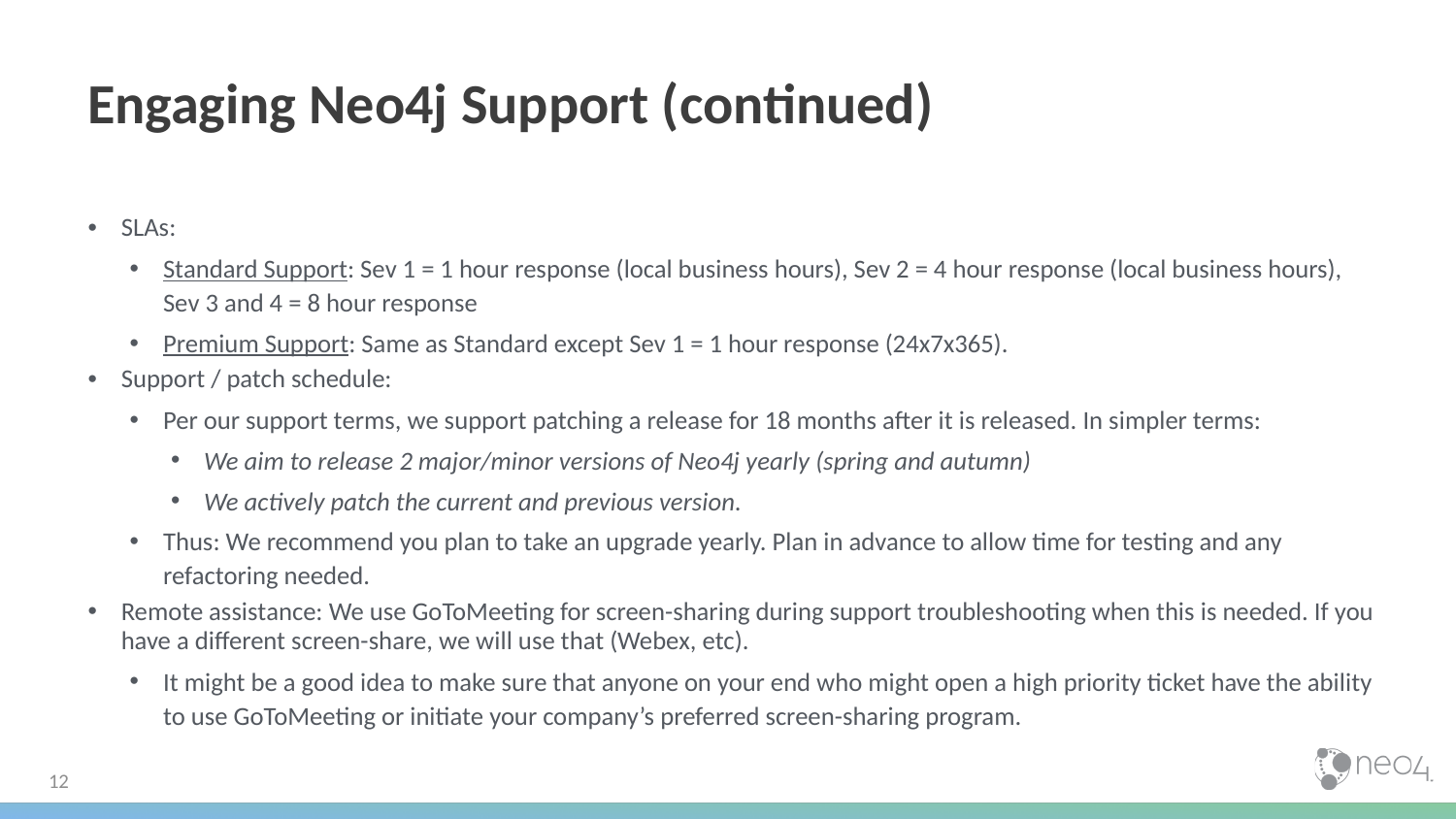

# Engaging Neo4j Support (continued)
SLAs:
Standard Support: Sev 1 = 1 hour response (local business hours), Sev 2 = 4 hour response (local business hours), Sev 3 and 4 = 8 hour response
Premium Support: Same as Standard except Sev 1 = 1 hour response (24x7x365).
Support / patch schedule:
Per our support terms, we support patching a release for 18 months after it is released. In simpler terms:
We aim to release 2 major/minor versions of Neo4j yearly (spring and autumn)
We actively patch the current and previous version.
Thus: We recommend you plan to take an upgrade yearly. Plan in advance to allow time for testing and any refactoring needed.
Remote assistance: We use GoToMeeting for screen-sharing during support troubleshooting when this is needed. If you have a different screen-share, we will use that (Webex, etc).
It might be a good idea to make sure that anyone on your end who might open a high priority ticket have the ability to use GoToMeeting or initiate your company’s preferred screen-sharing program.
12